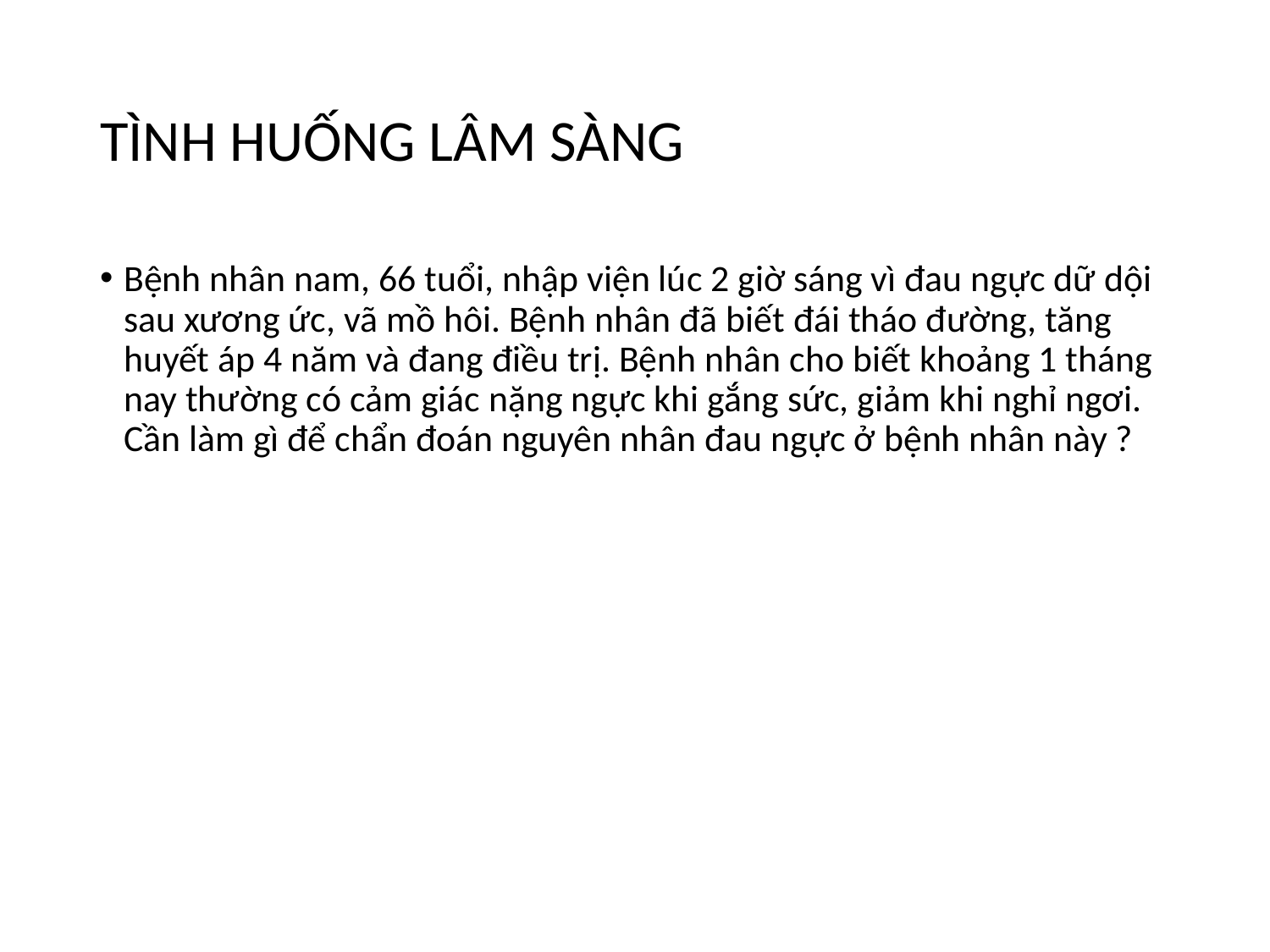

# TÌNH HUỐNG LÂM SÀNG
Bệnh nhân nam, 66 tuổi, nhập viện lúc 2 giờ sáng vì đau ngực dữ dội sau xương ức, vã mồ hôi. Bệnh nhân đã biết đái tháo đường, tăng huyết áp 4 năm và đang điều trị. Bệnh nhân cho biết khoảng 1 tháng nay thường có cảm giác nặng ngực khi gắng sức, giảm khi nghỉ ngơi. Cần làm gì để chẩn đoán nguyên nhân đau ngực ở bệnh nhân này ?